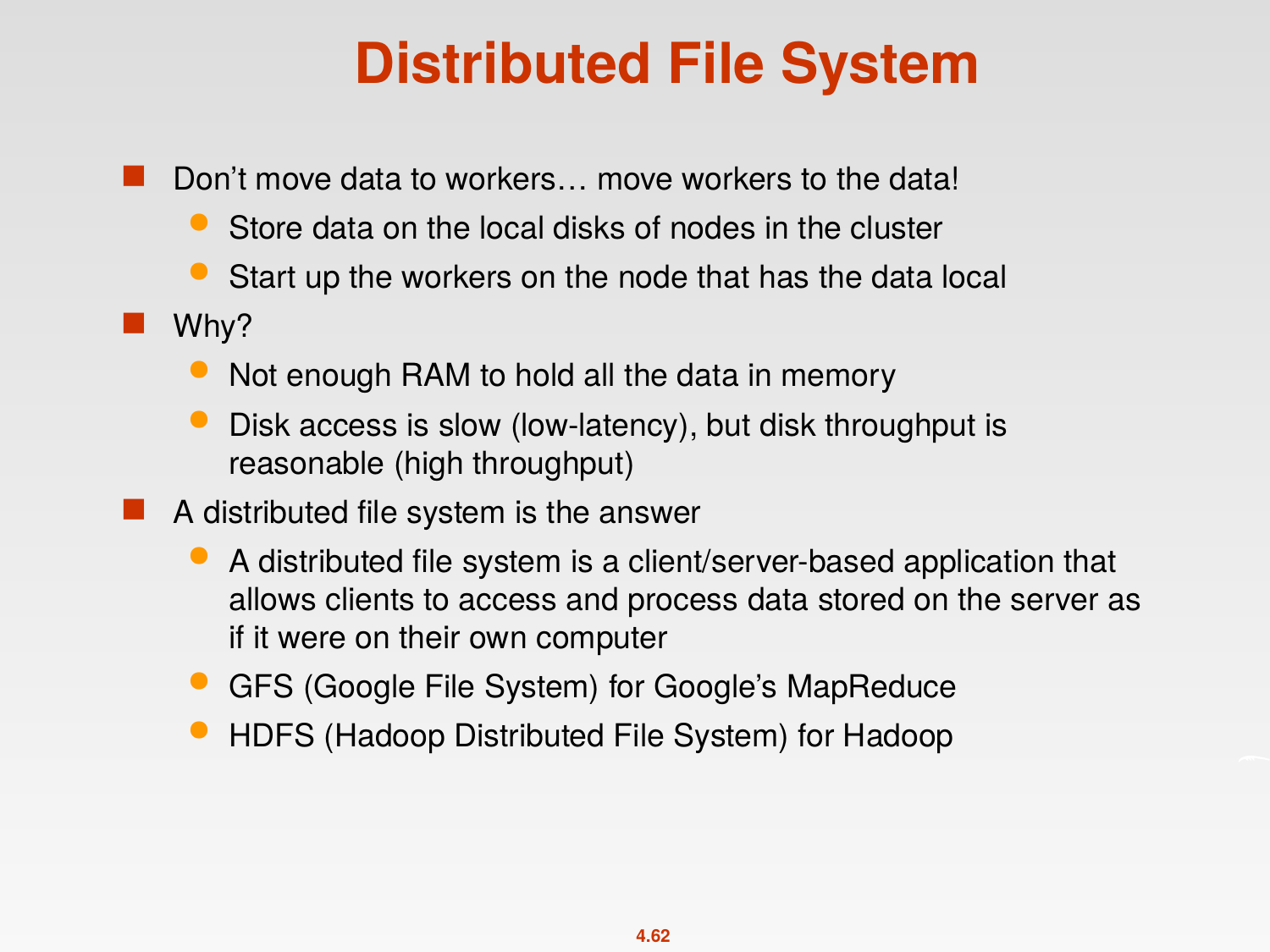

# Distributed File System
Don’t move data to workers… move workers to the data!
Store data on the local disks of nodes in the cluster
Start up the workers on the node that has the data local
Why?
Not enough RAM to hold all the data in memory
Disk access is slow (low-latency), but disk throughput is reasonable (high throughput)
A distributed file system is the answer
A distributed file system is a client/server-based application that allows clients to access and process data stored on the server as if it were on their own computer
GFS (Google File System) for Google’s MapReduce
HDFS (Hadoop Distributed File System) for Hadoop